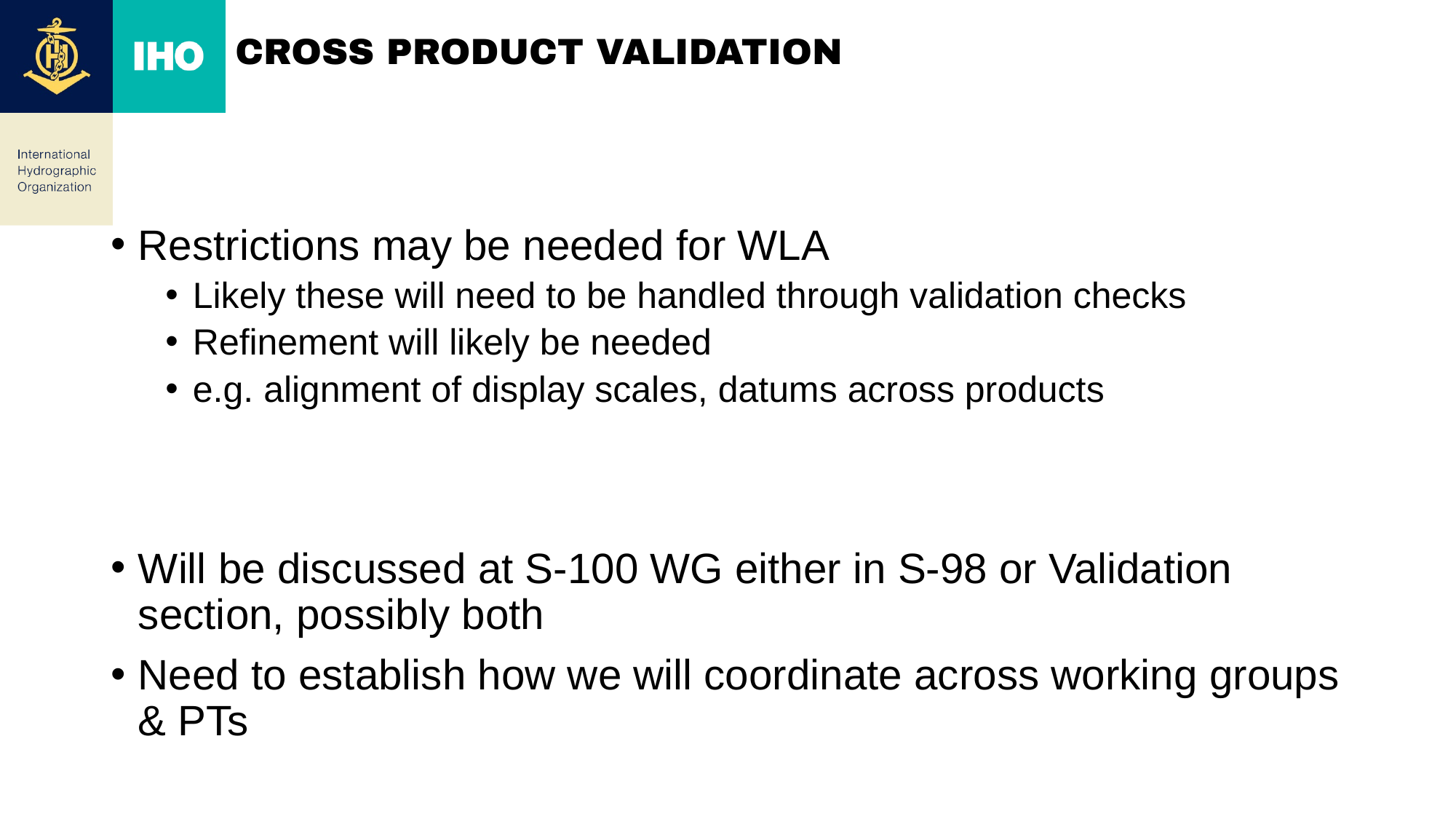

# Cross product validation
Restrictions may be needed for WLA
Likely these will need to be handled through validation checks
Refinement will likely be needed
e.g. alignment of display scales, datums across products

Will be discussed at S-100 WG either in S-98 or Validation section, possibly both
Need to establish how we will coordinate across working groups & PTs